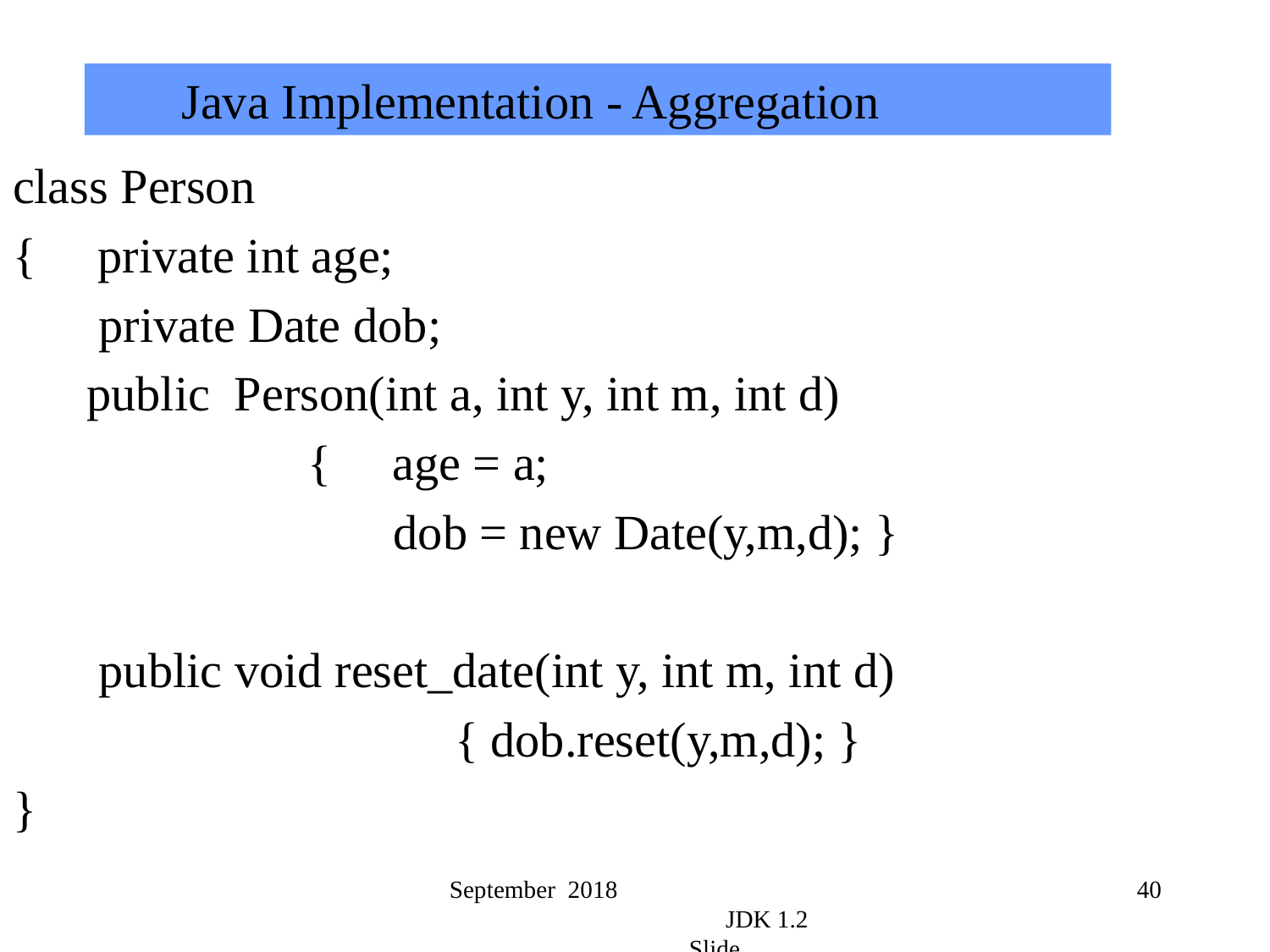

Java Implementation - Aggregation
class Person
{     private int age;
       private Date dob;
      public  Person(int a, int y, int m, int d)
                        {     age = a;
                               dob = new Date(y,m,d); }

       public void reset_date(int y, int m, int d)
                                    { dob.reset(y,m,d); }
}

September  2018                                                                               JDK 1.2                              Slide
40